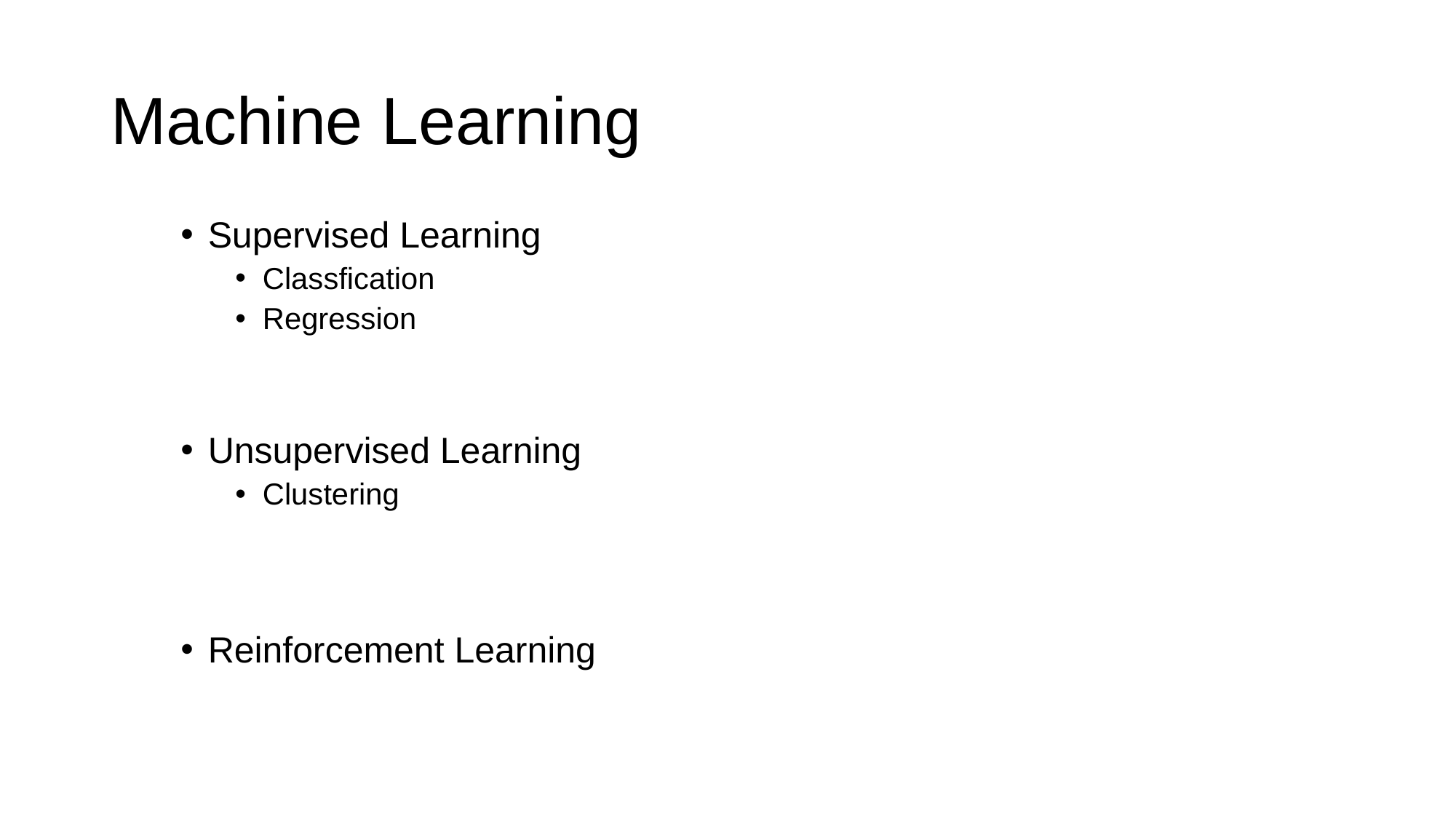

# Machine Learning
Supervised Learning
Classfication
Regression

Unsupervised Learning
Clustering
Reinforcement Learning